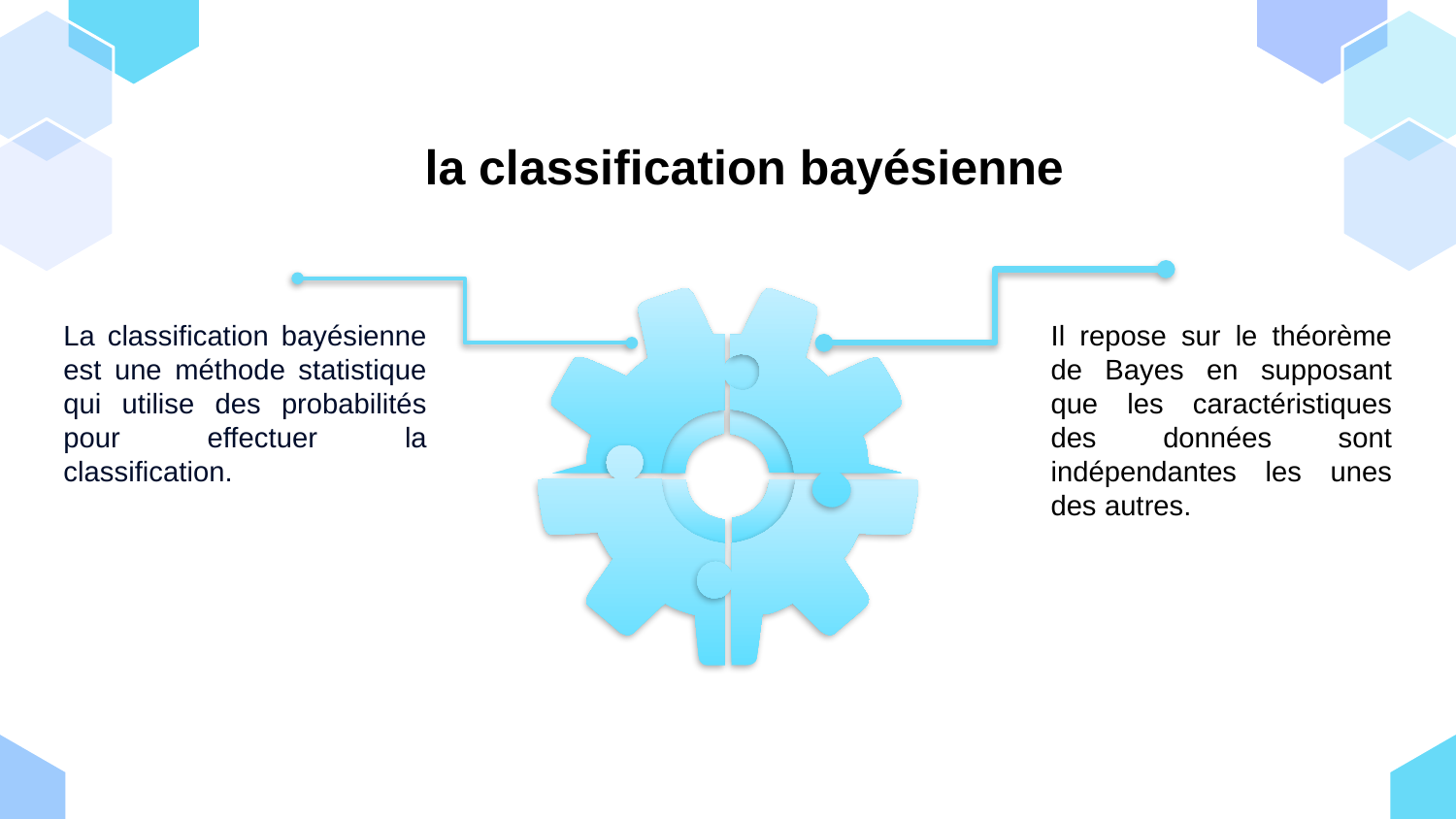

# la classification bayésienne

La classification bayésienne est une méthode statistique qui utilise des probabilités pour effectuer la classification.
Il repose sur le théorème de Bayes en supposant que les caractéristiques des données sont indépendantes les unes des autres.